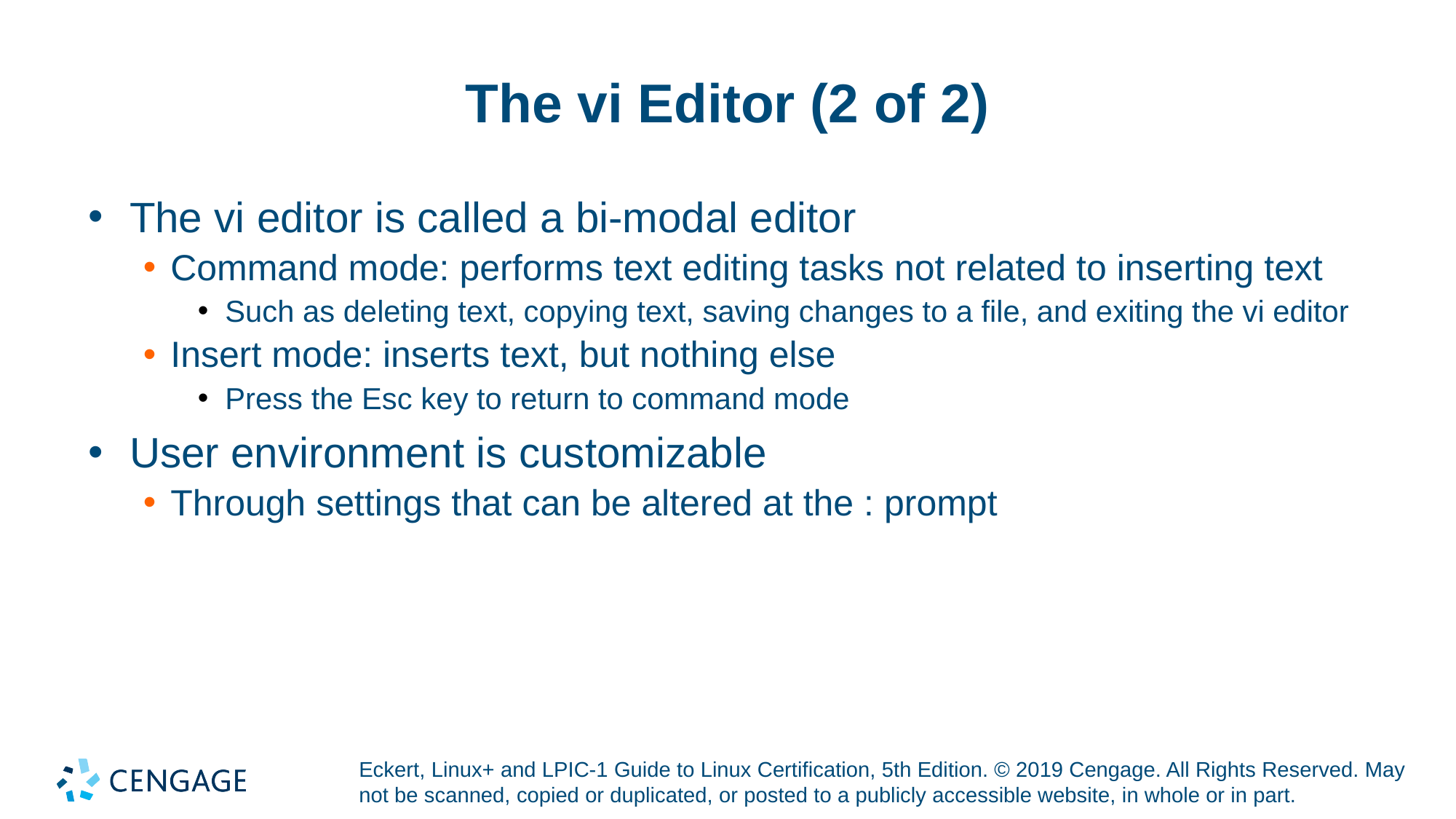

# The vi Editor (2 of 2)
The vi editor is called a bi-modal editor
Command mode: performs text editing tasks not related to inserting text
Such as deleting text, copying text, saving changes to a file, and exiting the vi editor
Insert mode: inserts text, but nothing else
Press the Esc key to return to command mode
User environment is customizable
Through settings that can be altered at the : prompt